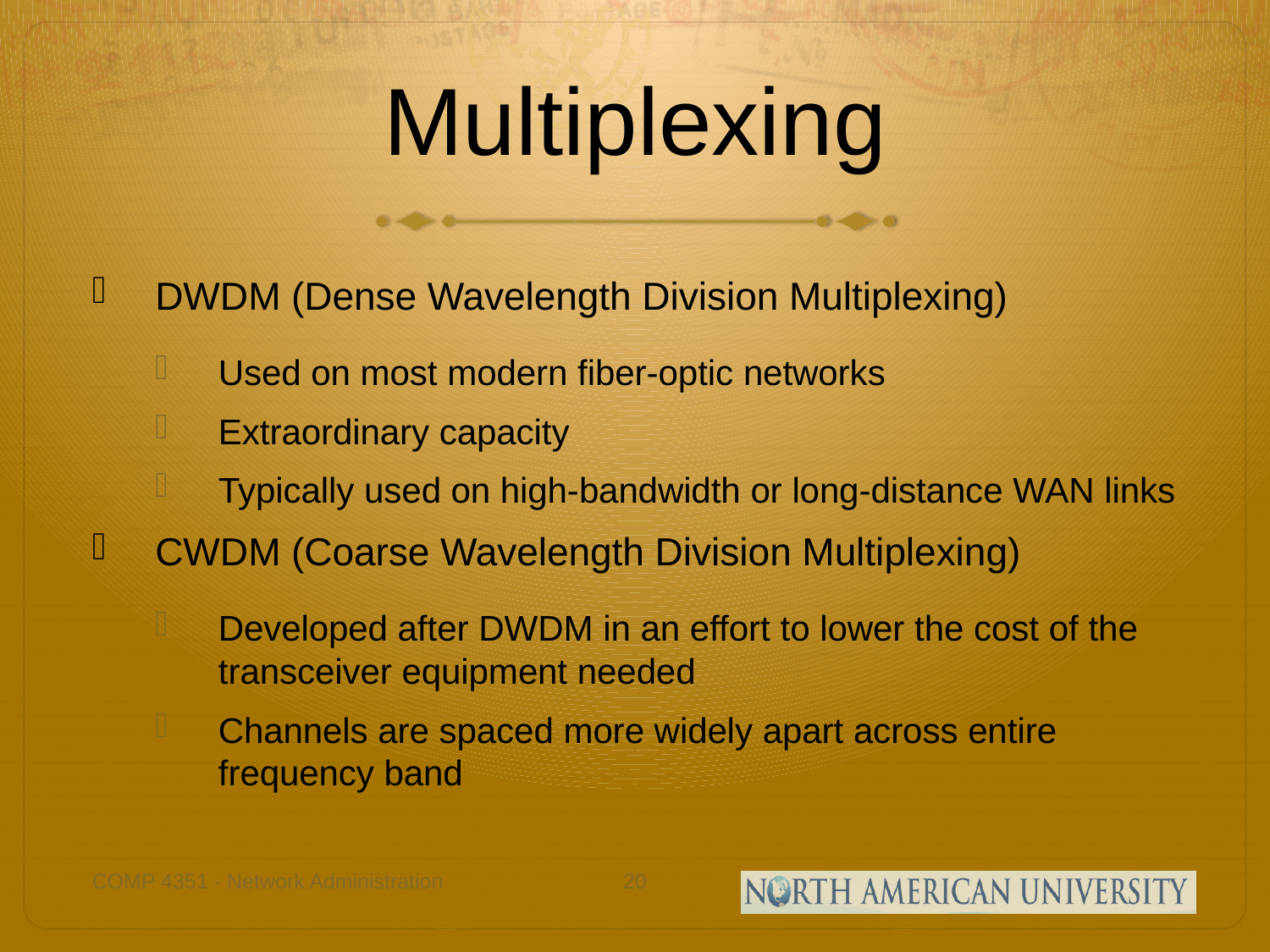

# Multiplexing
DWDM (Dense Wavelength Division Multiplexing)
Used on most modern fiber-optic networks
Extraordinary capacity
Typically used on high-bandwidth or long-distance WAN links
CWDM (Coarse Wavelength Division Multiplexing)
Developed after DWDM in an effort to lower the cost of the transceiver equipment needed
Channels are spaced more widely apart across entire frequency band

COMP 4351 - Network Administration
20